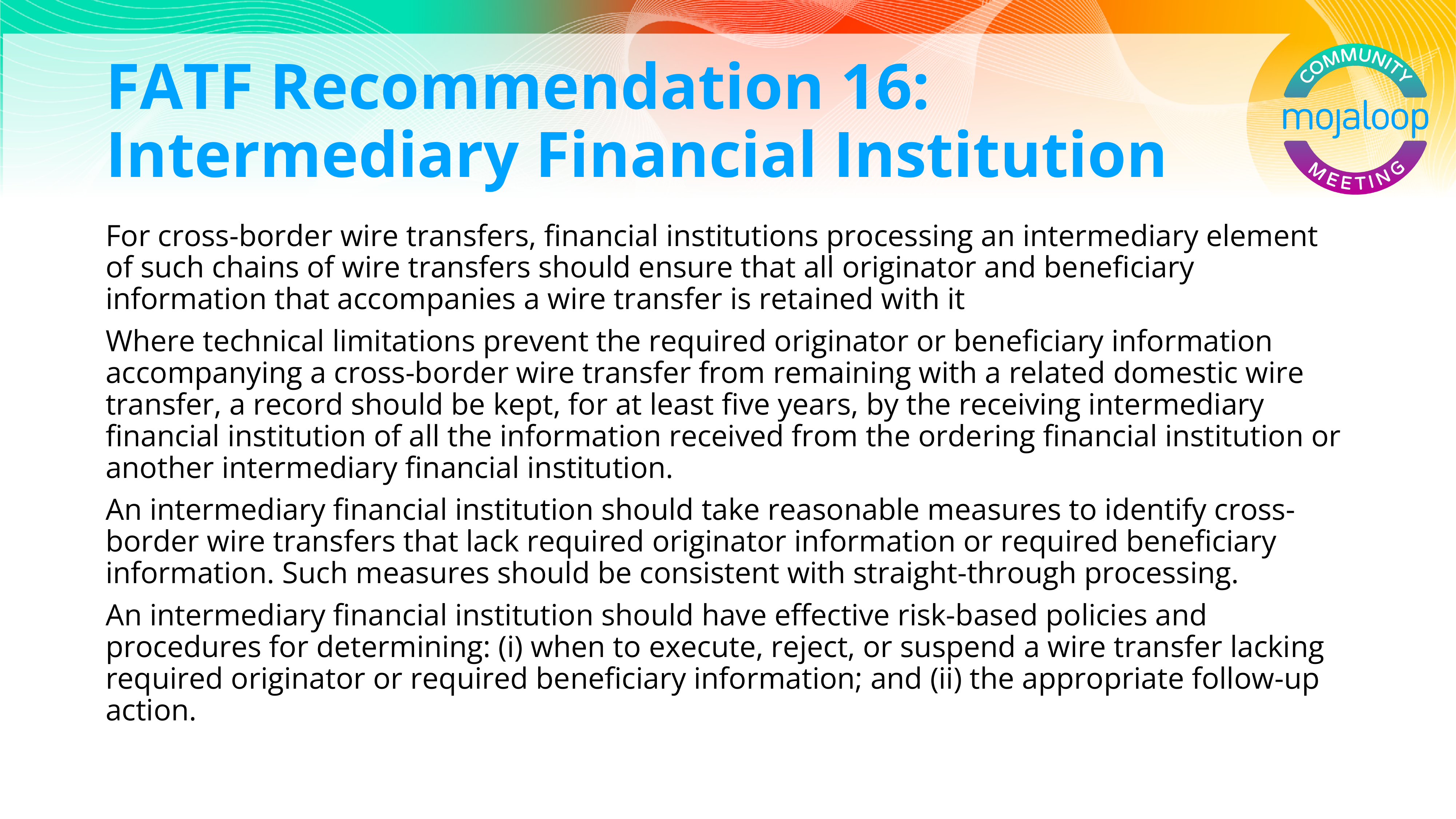

# FATF Recommendation 16: Intermediary Financial Institution
For cross-border wire transfers, financial institutions processing an intermediary element of such chains of wire transfers should ensure that all originator and beneficiary information that accompanies a wire transfer is retained with it
Where technical limitations prevent the required originator or beneficiary information accompanying a cross-border wire transfer from remaining with a related domestic wire transfer, a record should be kept, for at least five years, by the receiving intermediary financial institution of all the information received from the ordering financial institution or another intermediary financial institution.
An intermediary financial institution should take reasonable measures to identify cross-border wire transfers that lack required originator information or required beneficiary information. Such measures should be consistent with straight-through processing.
An intermediary financial institution should have effective risk-based policies and procedures for determining: (i) when to execute, reject, or suspend a wire transfer lacking required originator or required beneficiary information; and (ii) the appropriate follow-up action.